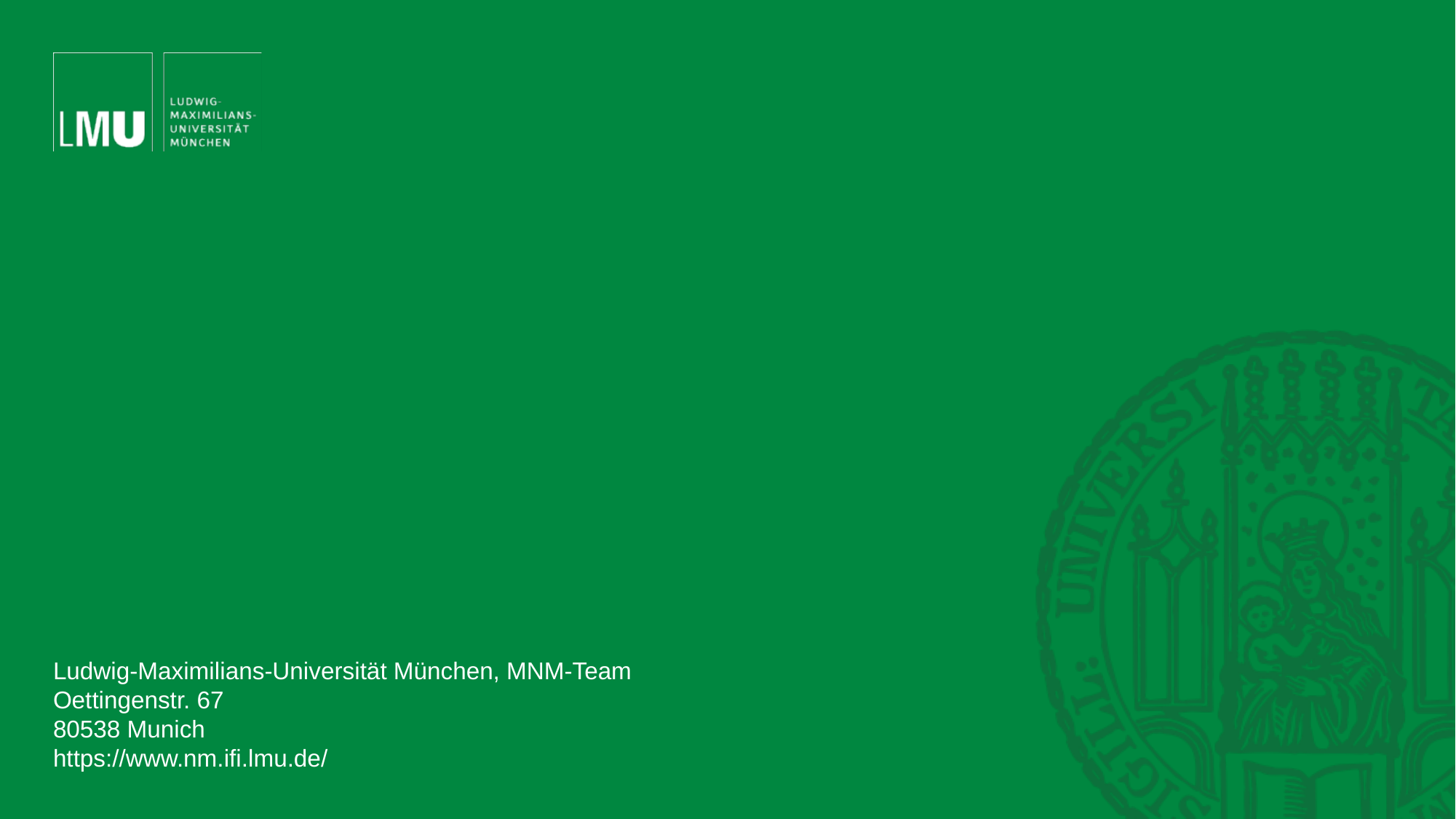

Ludwig-Maximilians-Universität München, MNM-Team
Oettingenstr. 67
80538 Munich
https://www.nm.ifi.lmu.de/